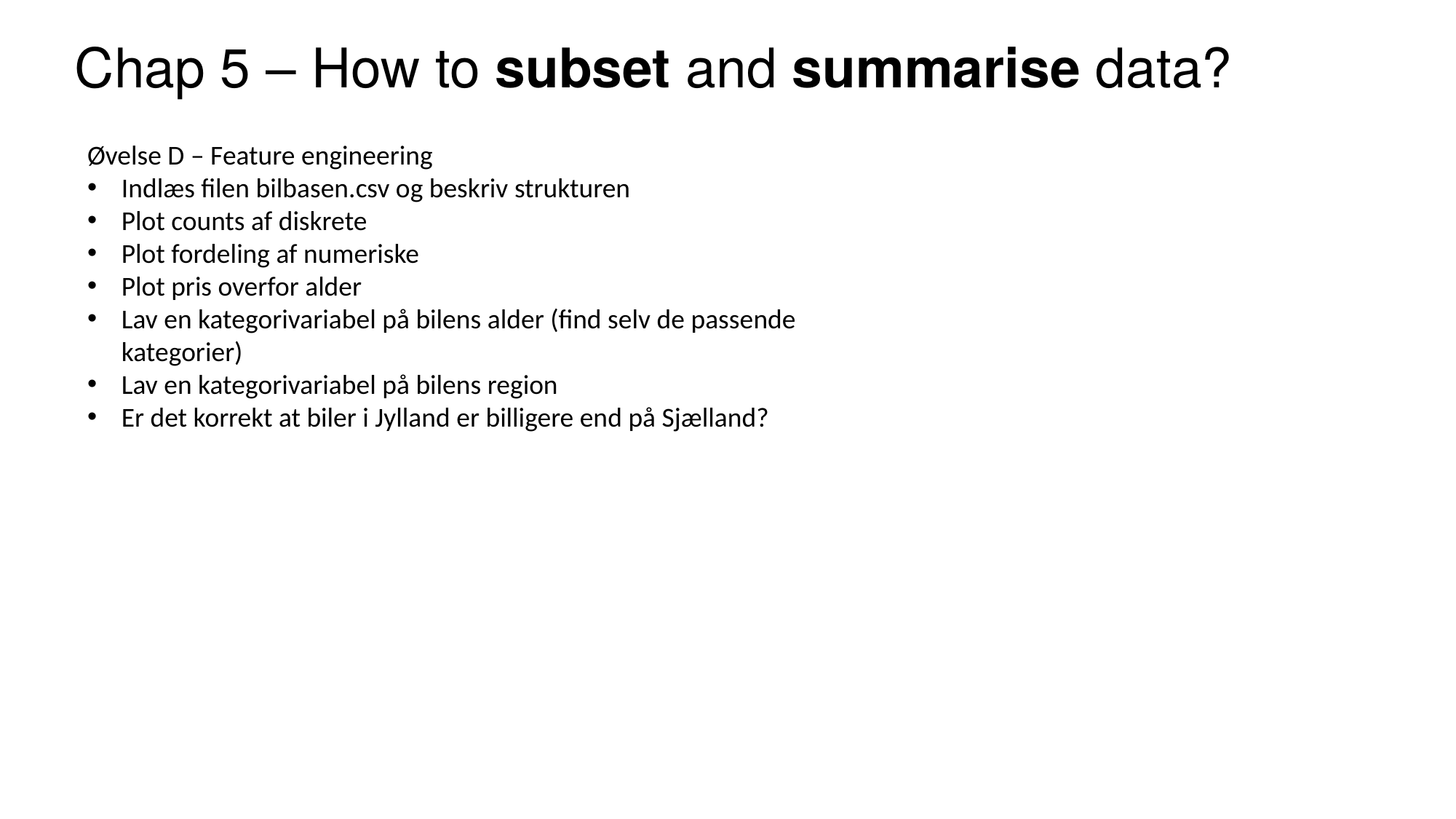

Chap 5 – How to subset and summarise data?
Øvelse D – Feature engineering
Indlæs filen bilbasen.csv og beskriv strukturen
Plot counts af diskrete
Plot fordeling af numeriske
Plot pris overfor alder
Lav en kategorivariabel på bilens alder (find selv de passende kategorier)
Lav en kategorivariabel på bilens region
Er det korrekt at biler i Jylland er billigere end på Sjælland?